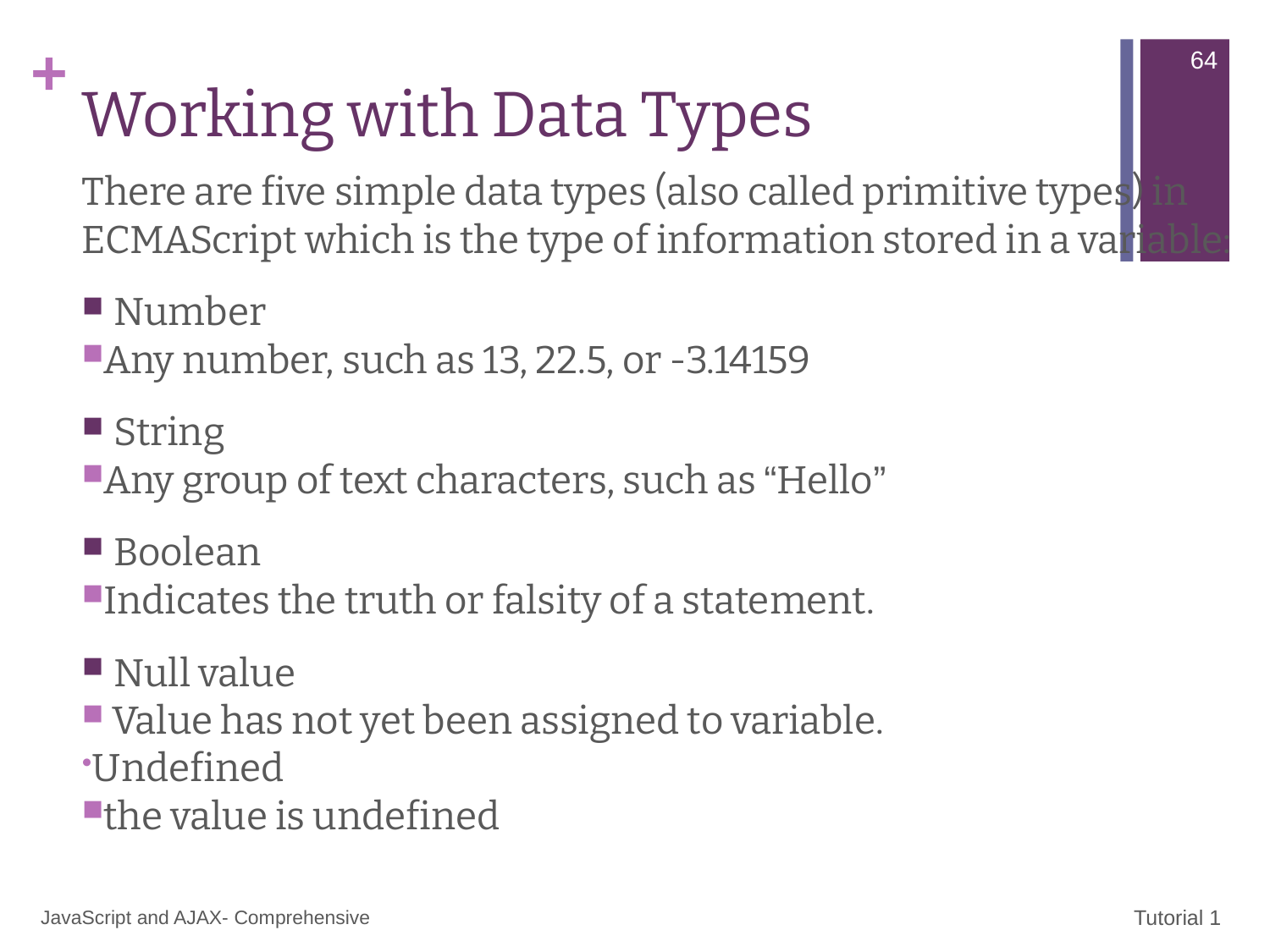

64
# Working with Data Types
There are five simple data types (also called primitive types) in
ECMAScript which is the type of information stored in a variable:
Number
Any number, such as 13, 22.5, or -3.14159
String
Any group of text characters, such as “Hello”
Boolean
Indicates the truth or falsity of a statement.
Null value
 Value has not yet been assigned to variable.
Undefined
the value is undefined

JavaScript and AJAX- Comprehensive
Tutorial 1